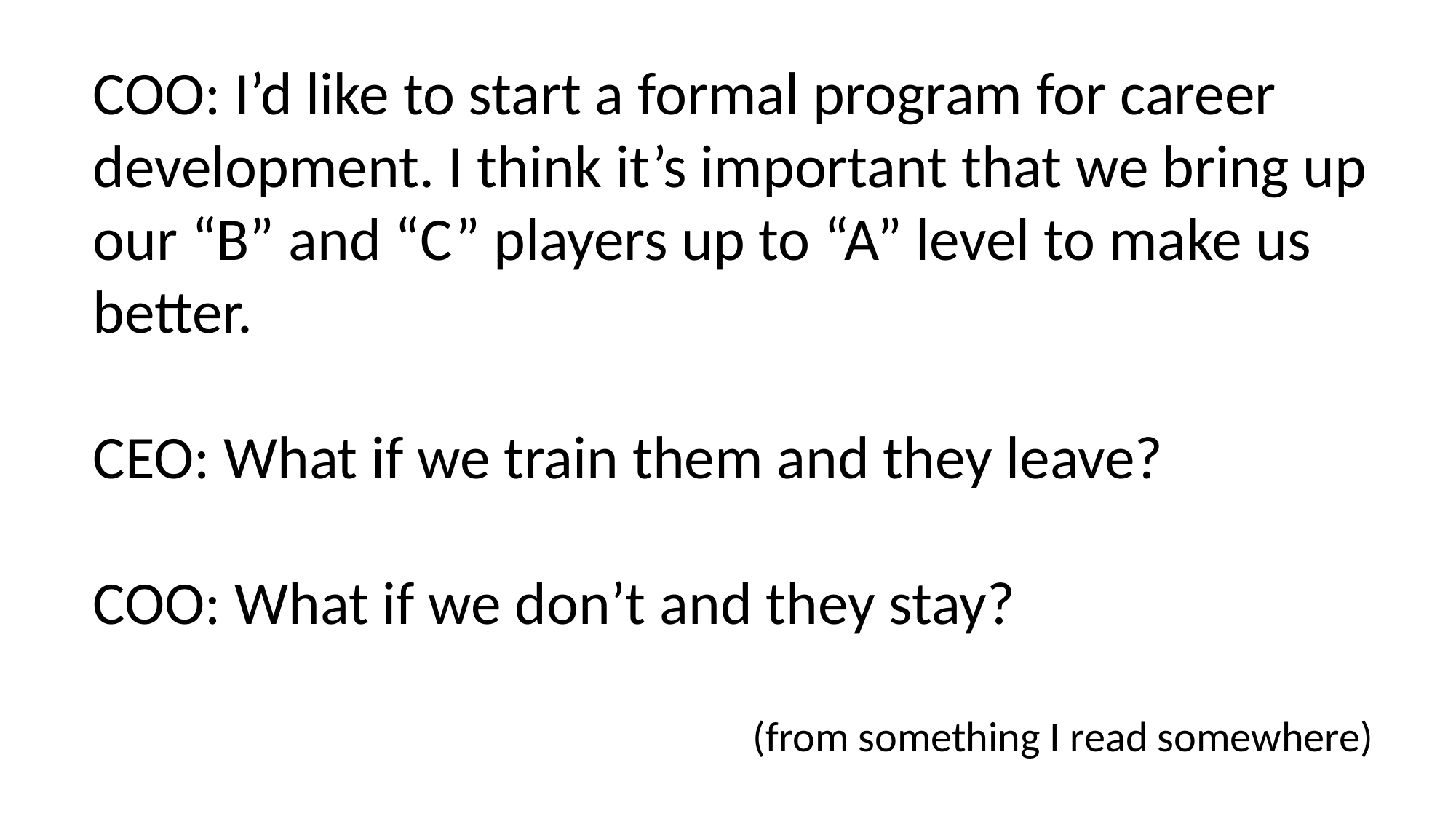

COO: I’d like to start a formal program for career development. I think it’s important that we bring up our “B” and “C” players up to “A” level to make us better.

CEO: What if we train them and they leave?

COO: What if we don’t and they stay?

(from something I read somewhere)